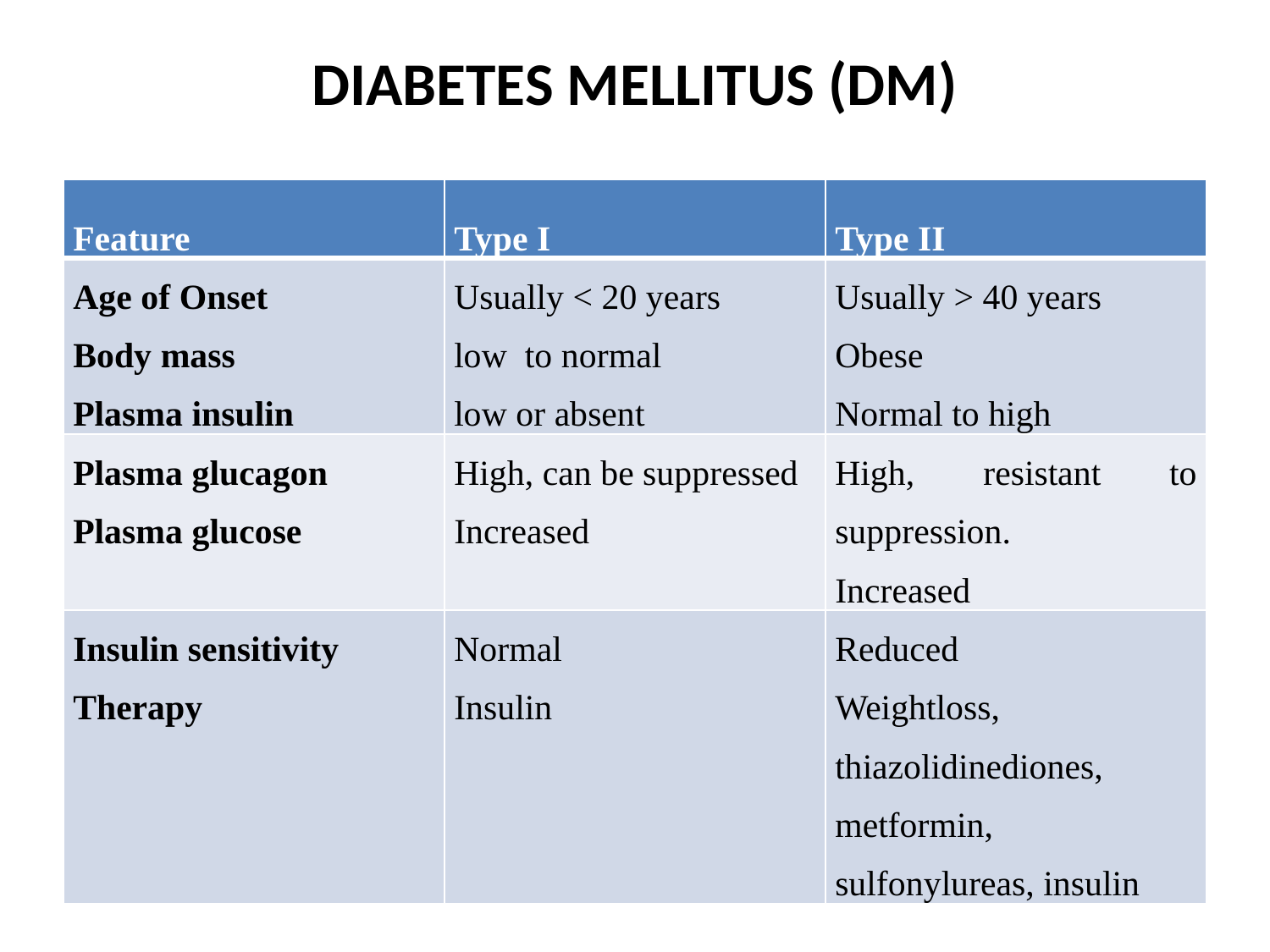

# DIABETES MELLITUS (DM)
| Feature | Type I | Type II |
| --- | --- | --- |
| Age of Onset Body mass Plasma insulin | Usually < 20 years low to normal low or absent | Usually > 40 years Obese Normal to high |
| Plasma glucagon Plasma glucose | High, can be suppressed Increased | High, resistant to suppression. Increased |
| Insulin sensitivity Therapy | Normal Insulin | Reduced Weightloss, thiazolidinediones, metformin, sulfonylureas, insulin |